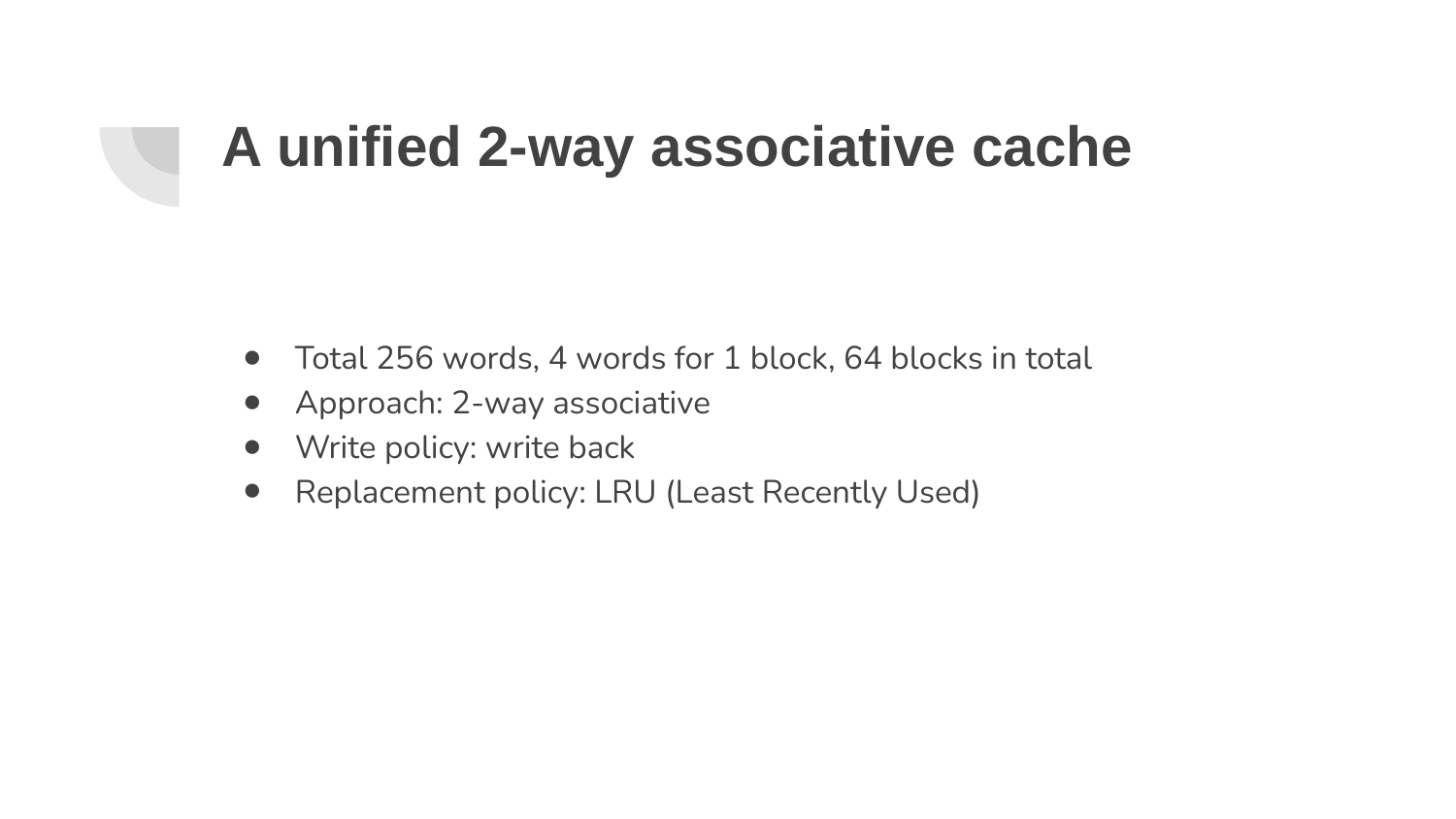

# A unified 2-way associative cache
Total 256 words, 4 words for 1 block, 64 blocks in total
Approach: 2-way associative
Write policy: write back
Replacement policy: LRU (Least Recently Used)